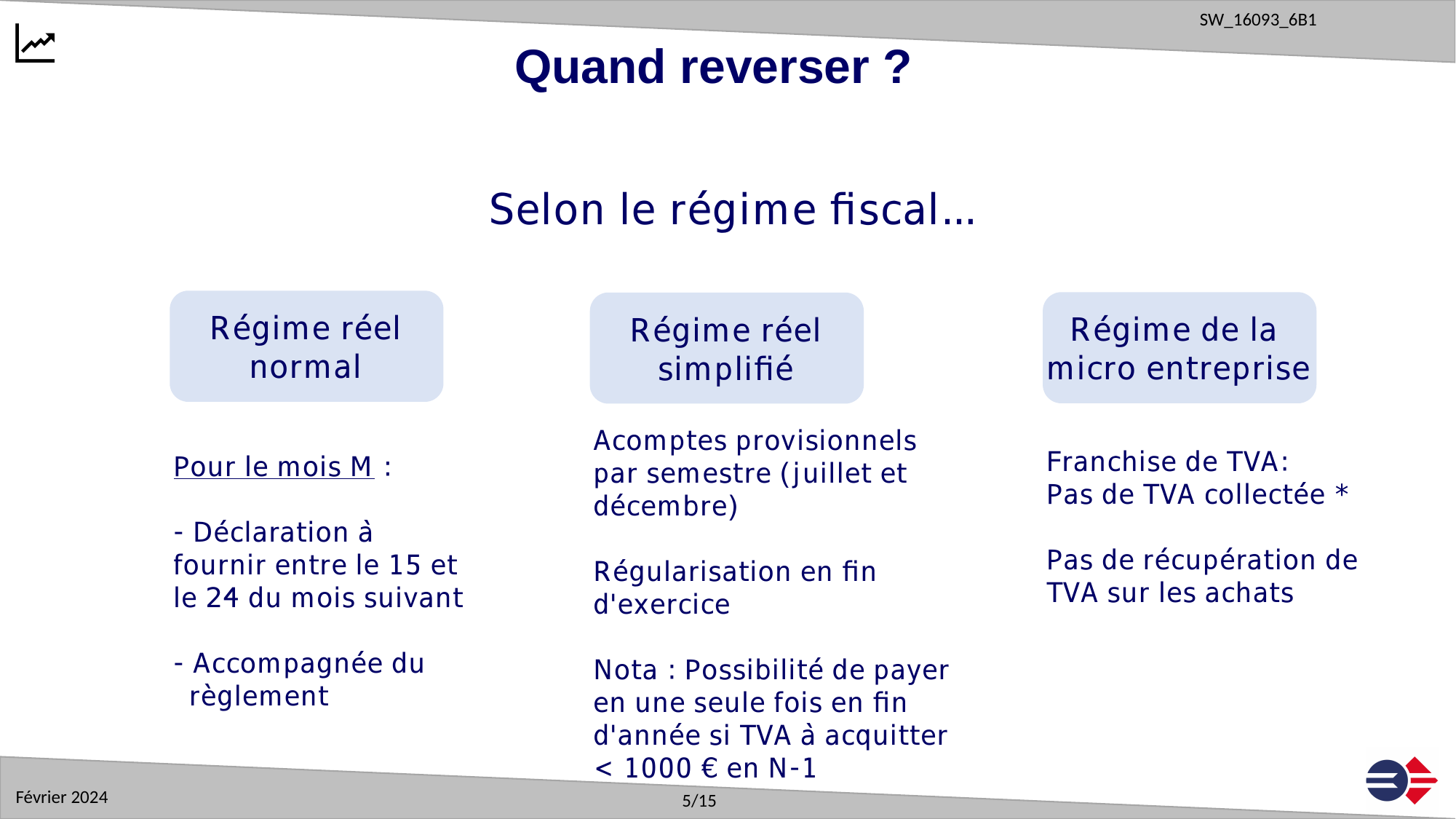

Quand reverser ?
Selon le régime fiscal…
Régime réel
normal
Régime de la
micro entreprise
Régime réel
simplifié
Acomptes provisionnels par semestre (juillet et décembre)

Régularisation en fin d'exercice

Nota : Possibilité de payer en une seule fois en fin d'année si TVA à acquitter
< 1000 € en N-1
Franchise de TVA:
Pas de TVA collectée *

Pas de récupération de TVA sur les achats
Pour le mois M :
- Déclaration à fournir entre le 15 et le 24 du mois suivant

- Accompagnée du
  règlement